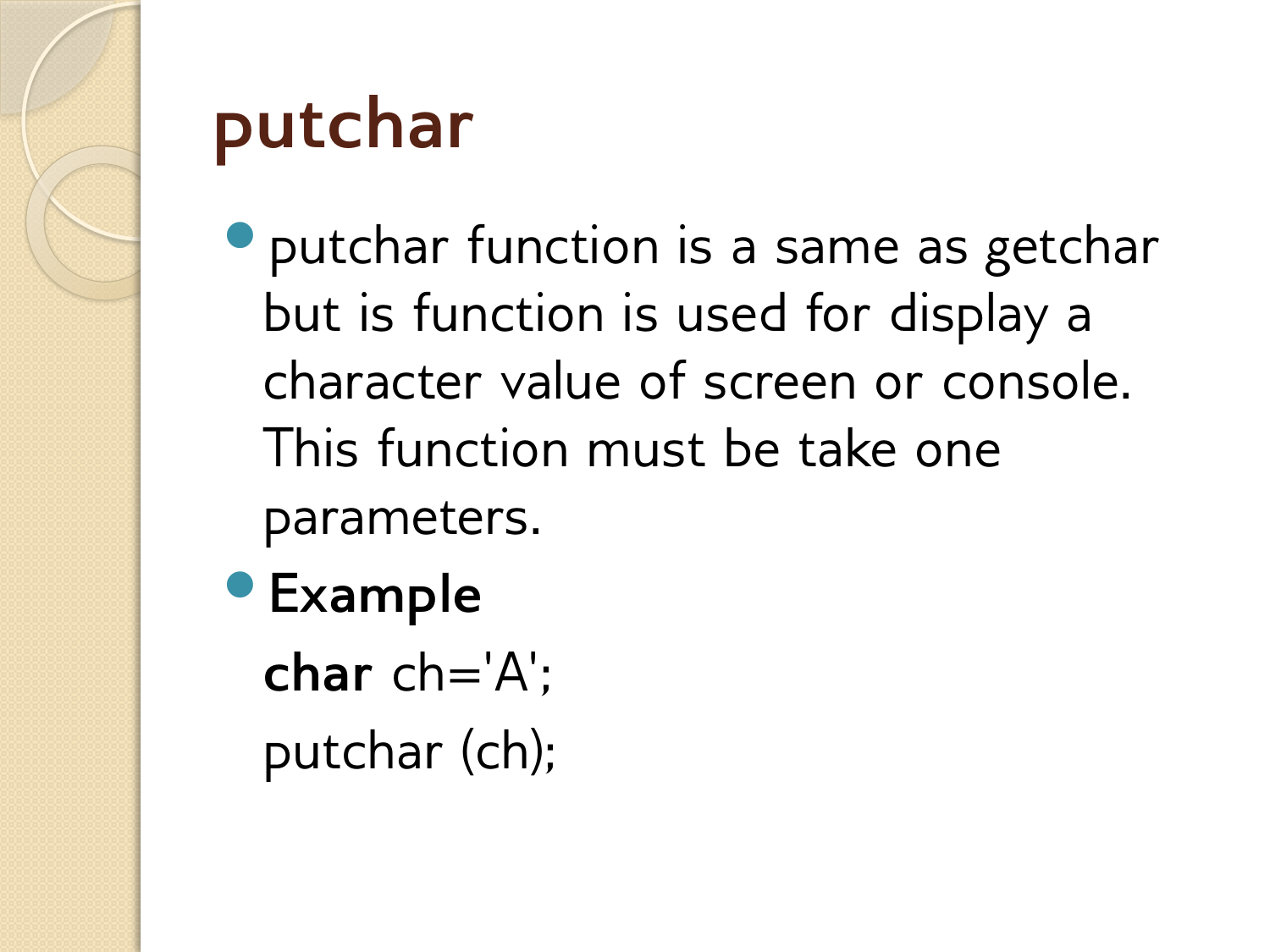

# putchar
putchar function is a same as getchar but is function is used for display a character value of screen or console. This function must be take one parameters.
Example
	char ch='A';
	putchar (ch);